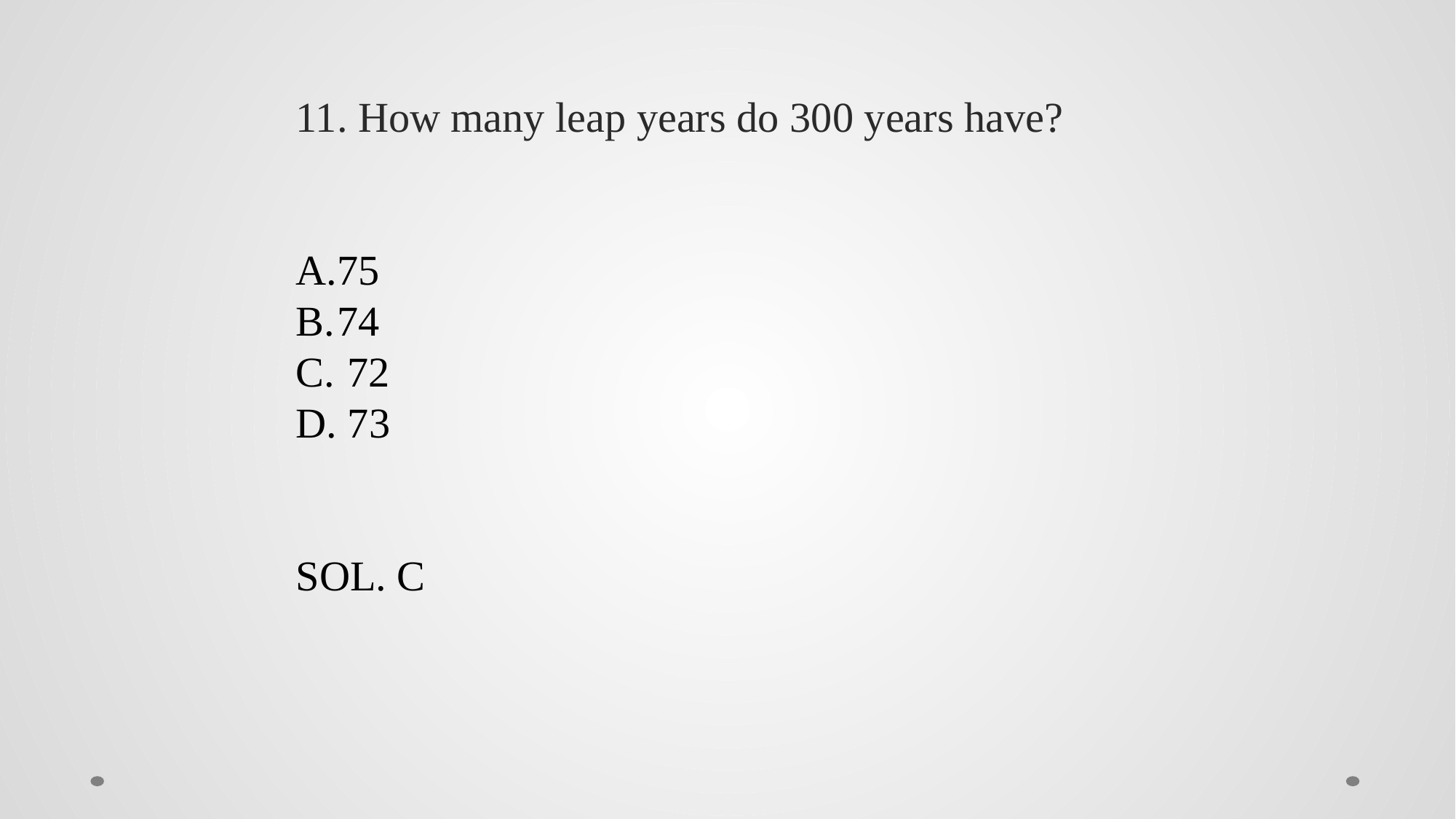

11. How many leap years do 300 years have?

75
74
 72
 73

SOL. C